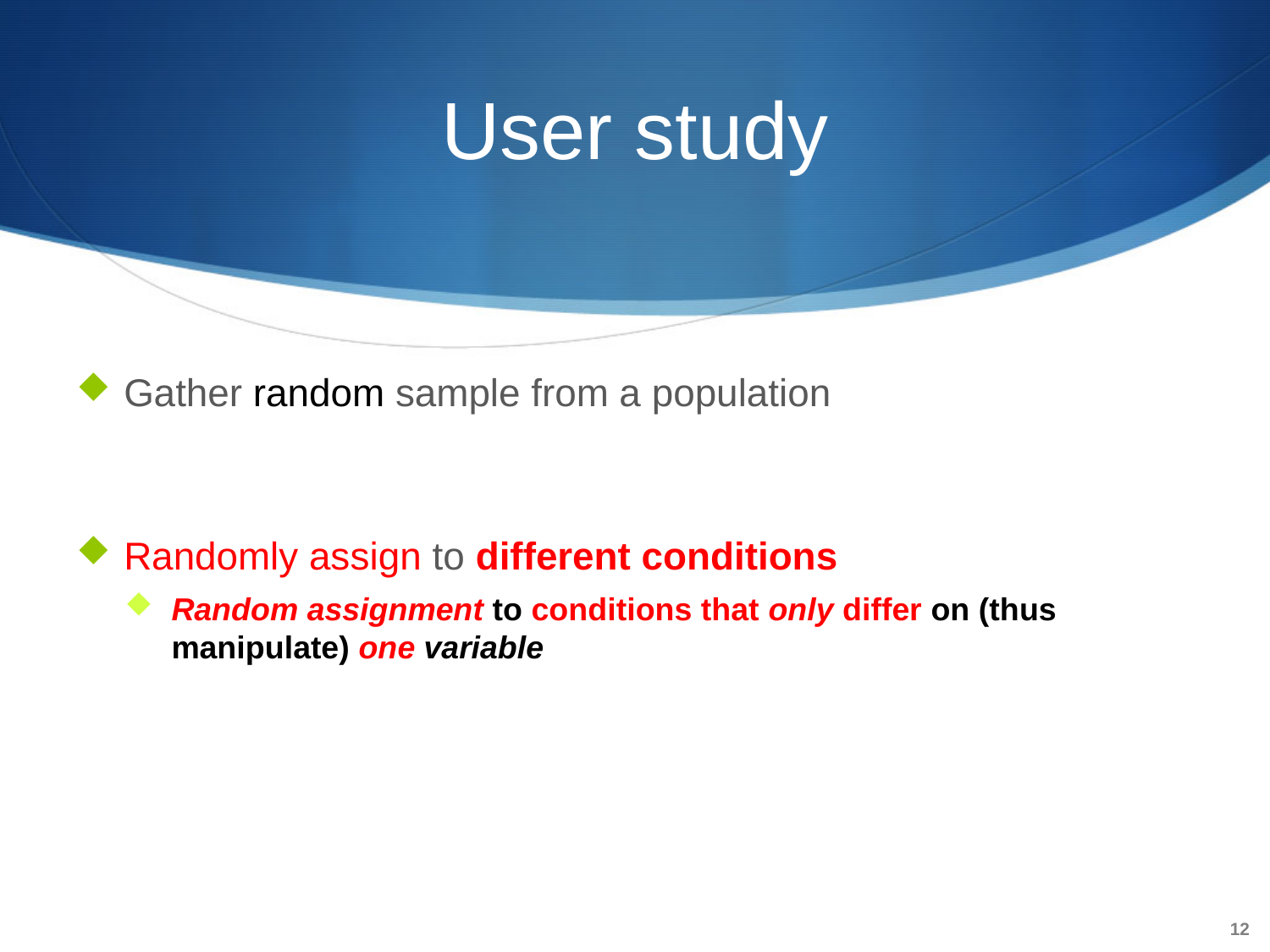

# User study
Gather random sample from a population

Randomly assign to different conditions
Random assignment to conditions that only differ on (thus manipulate) one variable

12